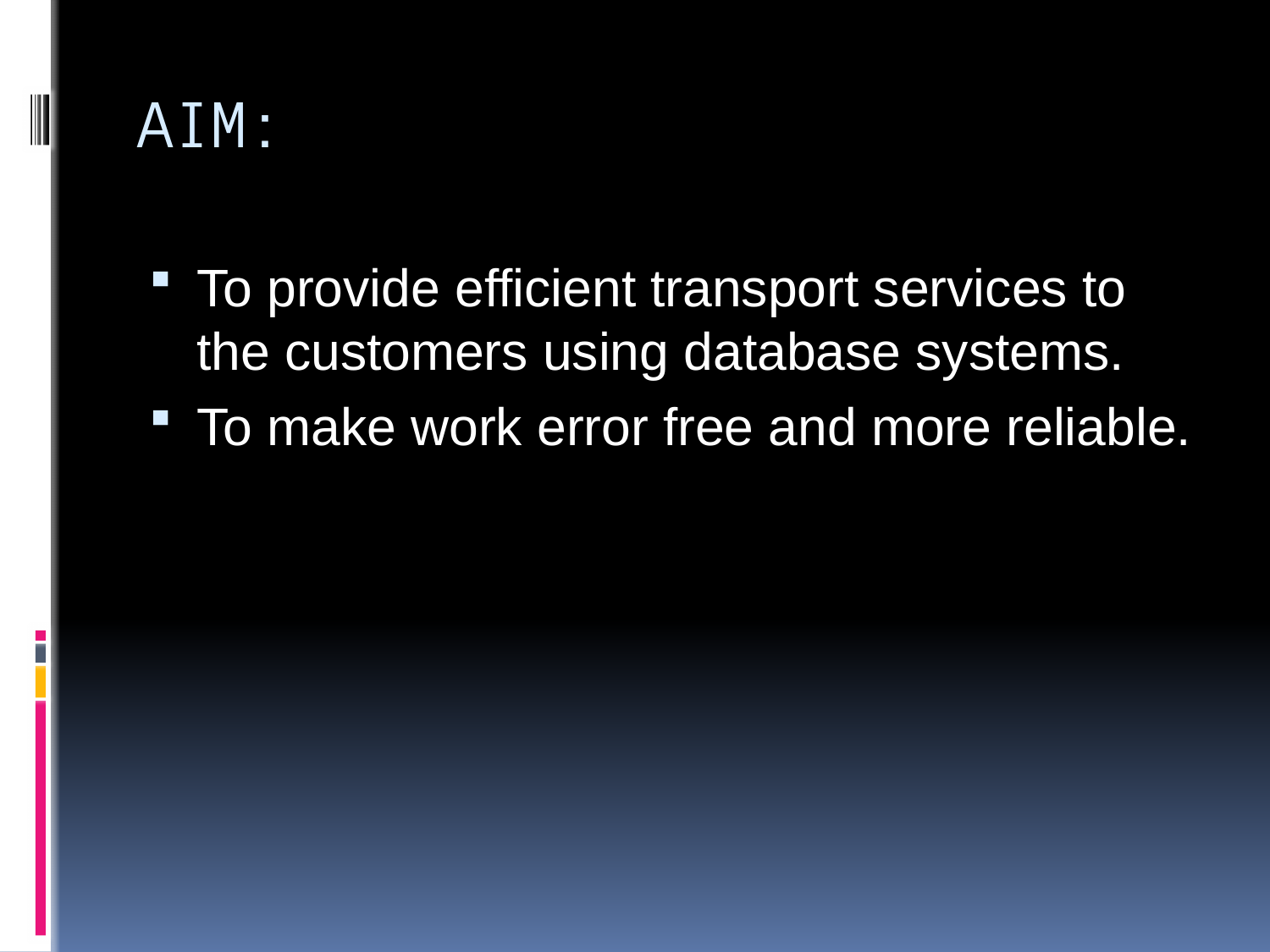

# AIM:
To provide efficient transport services to the customers using database systems.
To make work error free and more reliable.